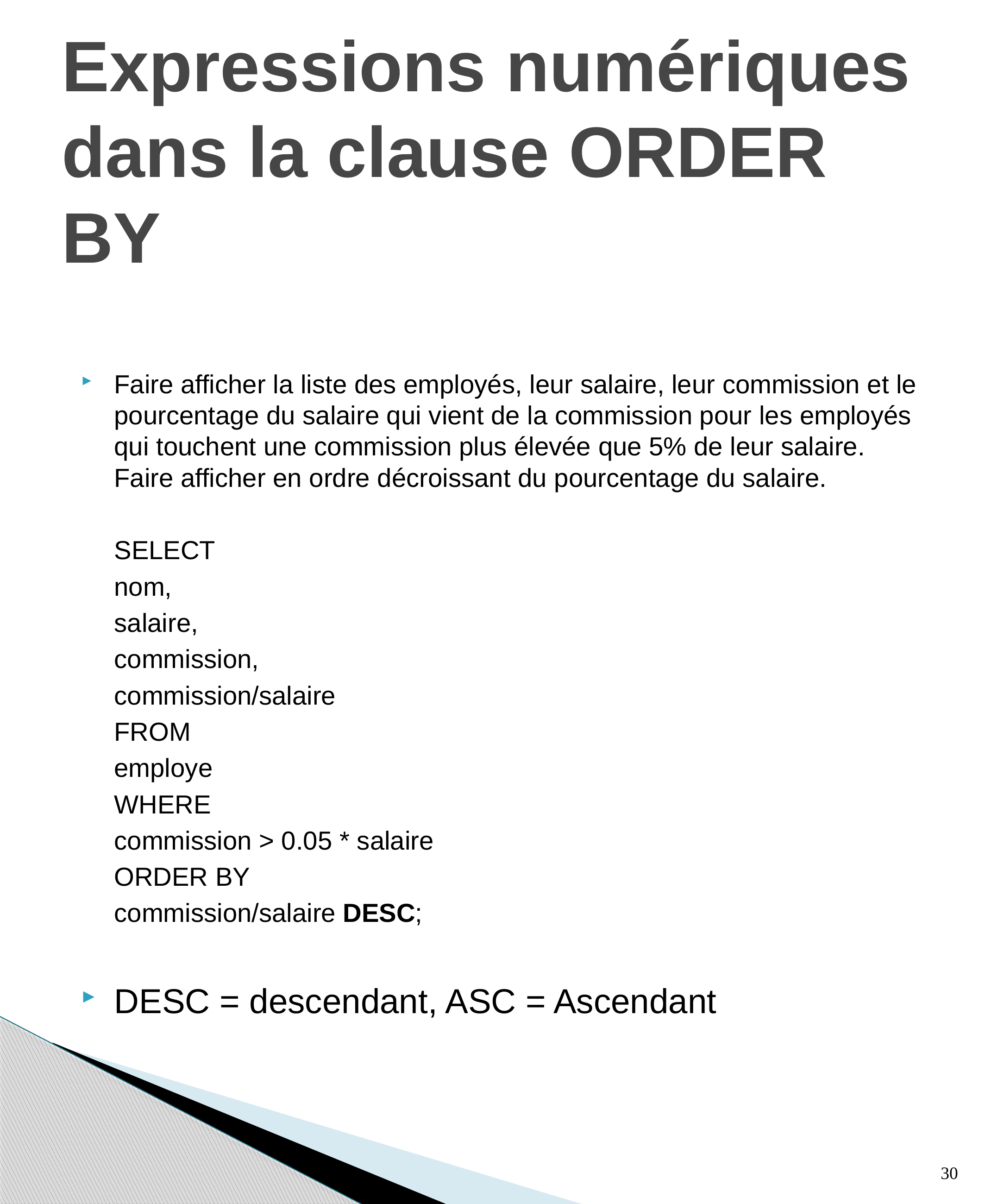

# Expressions numériques dans la clause ORDER BY
Faire afficher la liste des employés, leur salaire, leur commission et le pourcentage du salaire qui vient de la commission pour les employés qui touchent une commission plus élevée que 5% de leur salaire. Faire afficher en ordre décroissant du pourcentage du salaire.

	SELECT
			nom,
			salaire,
			commission,
			commission/salaire
	FROM
			employe
	WHERE
			commission > 0.05 * salaire
	ORDER BY
			commission/salaire DESC;

DESC = descendant, ASC = Ascendant
30